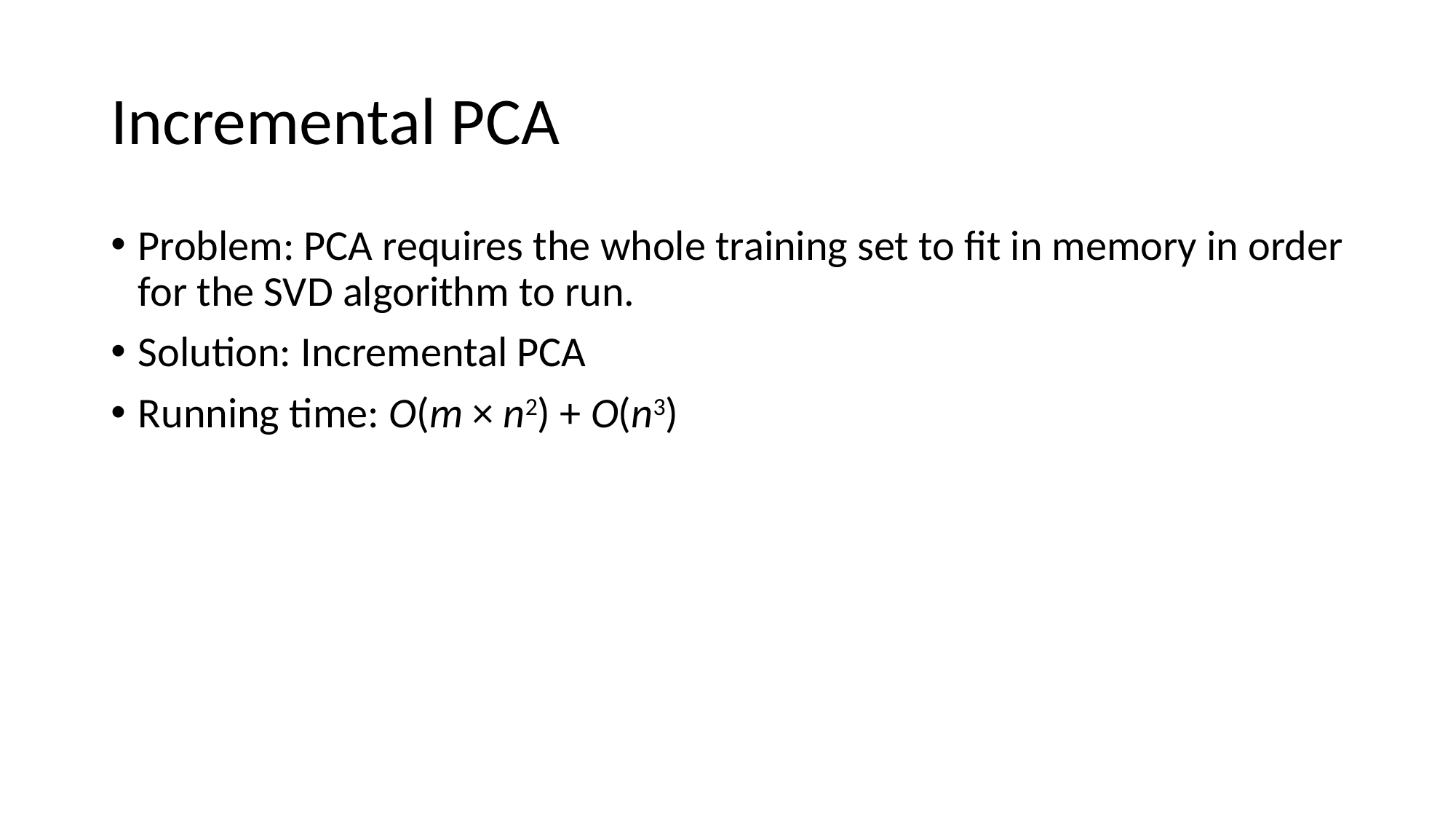

# Incremental PCA
Problem: PCA requires the whole training set to fit in memory in order for the SVD algorithm to run.
Solution: Incremental PCA
Running time: O(m × n2) + O(n3)